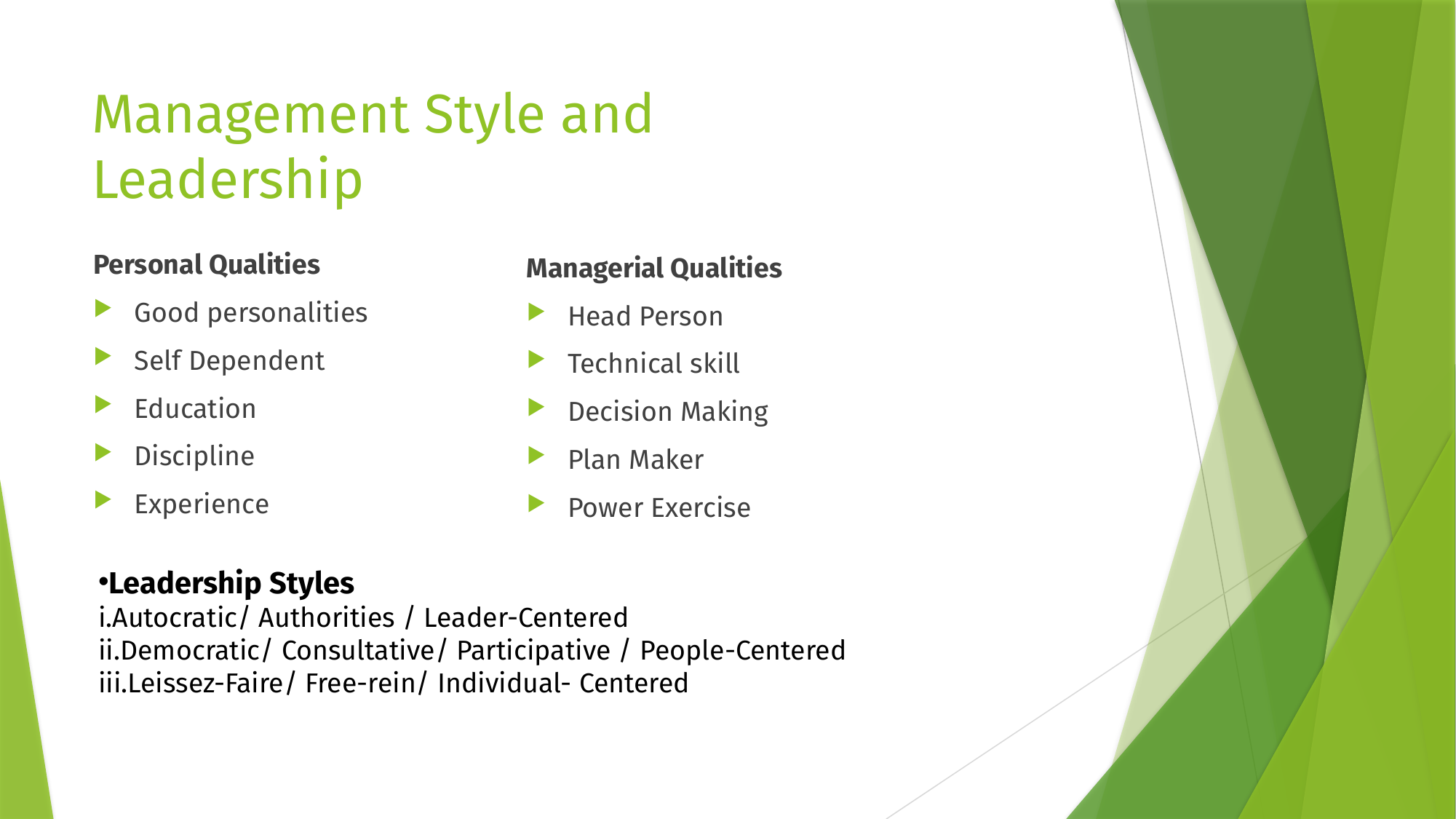

# Management Style and Leadership
Personal Qualities
Good personalities
Self Dependent
Education
Discipline
Experience

Managerial Qualities
Head Person
Technical skill
Decision Making
Plan Maker
Power Exercise

Leadership Styles
Autocratic/ Authorities / Leader-Centered
Democratic/ Consultative/ Participative / People-Centered
Leissez-Faire/ Free-rein/ Individual- Centered